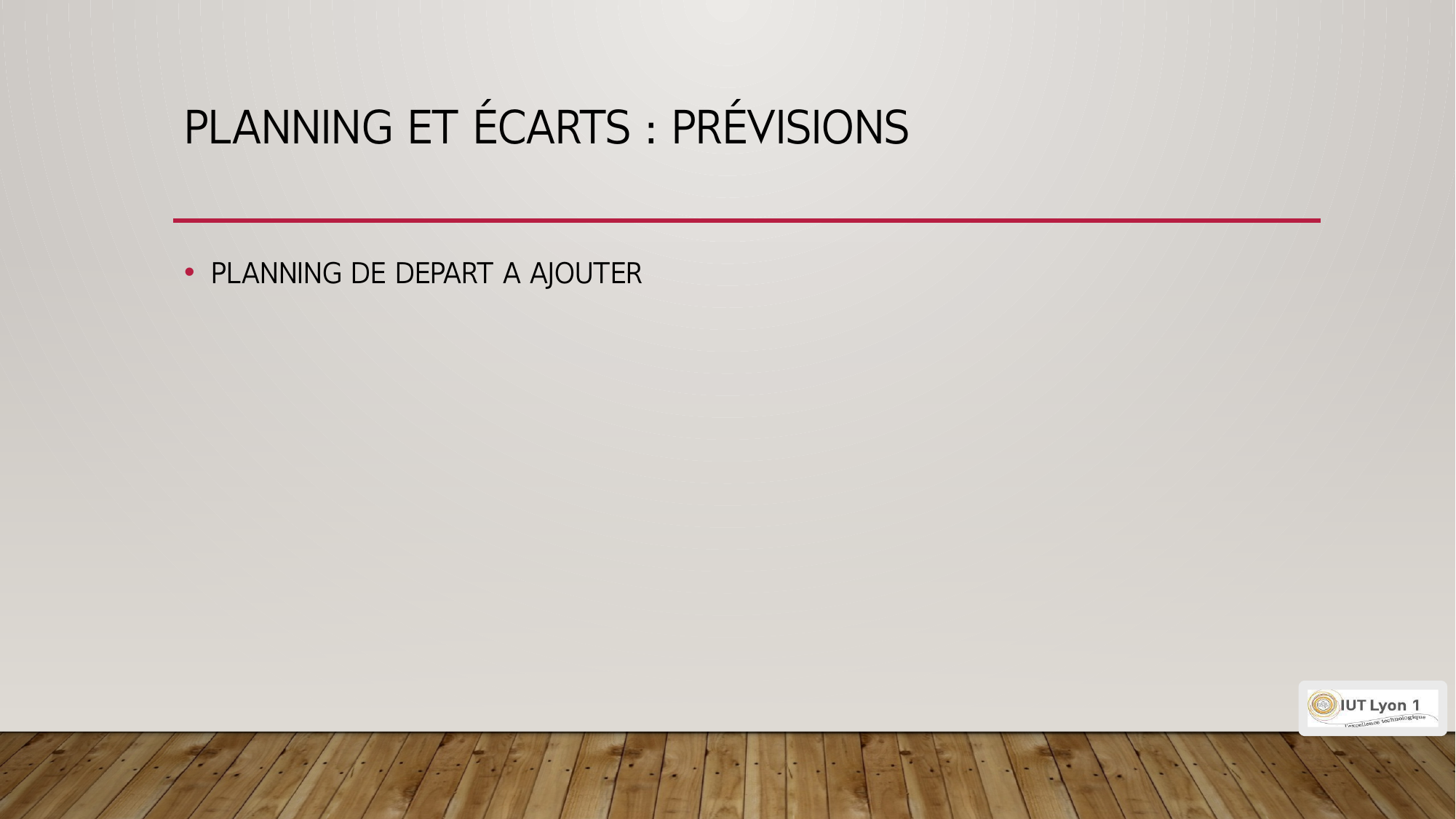

# Planning et écarts : Prévisions
PLANNING DE DEPART A AJOUTER